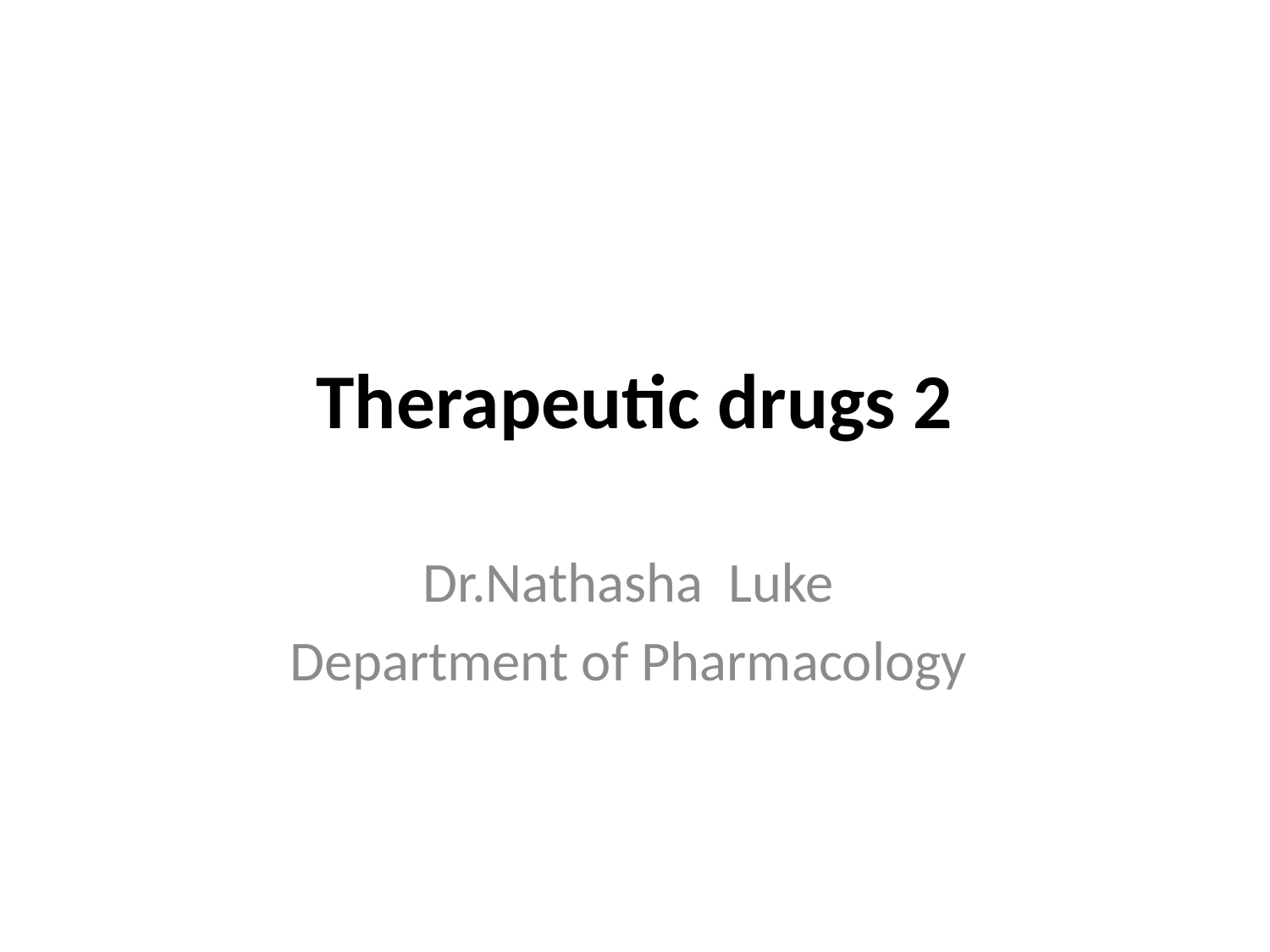

# Therapeutic drugs 2
Dr.Nathasha  Luke
Department of Pharmacology